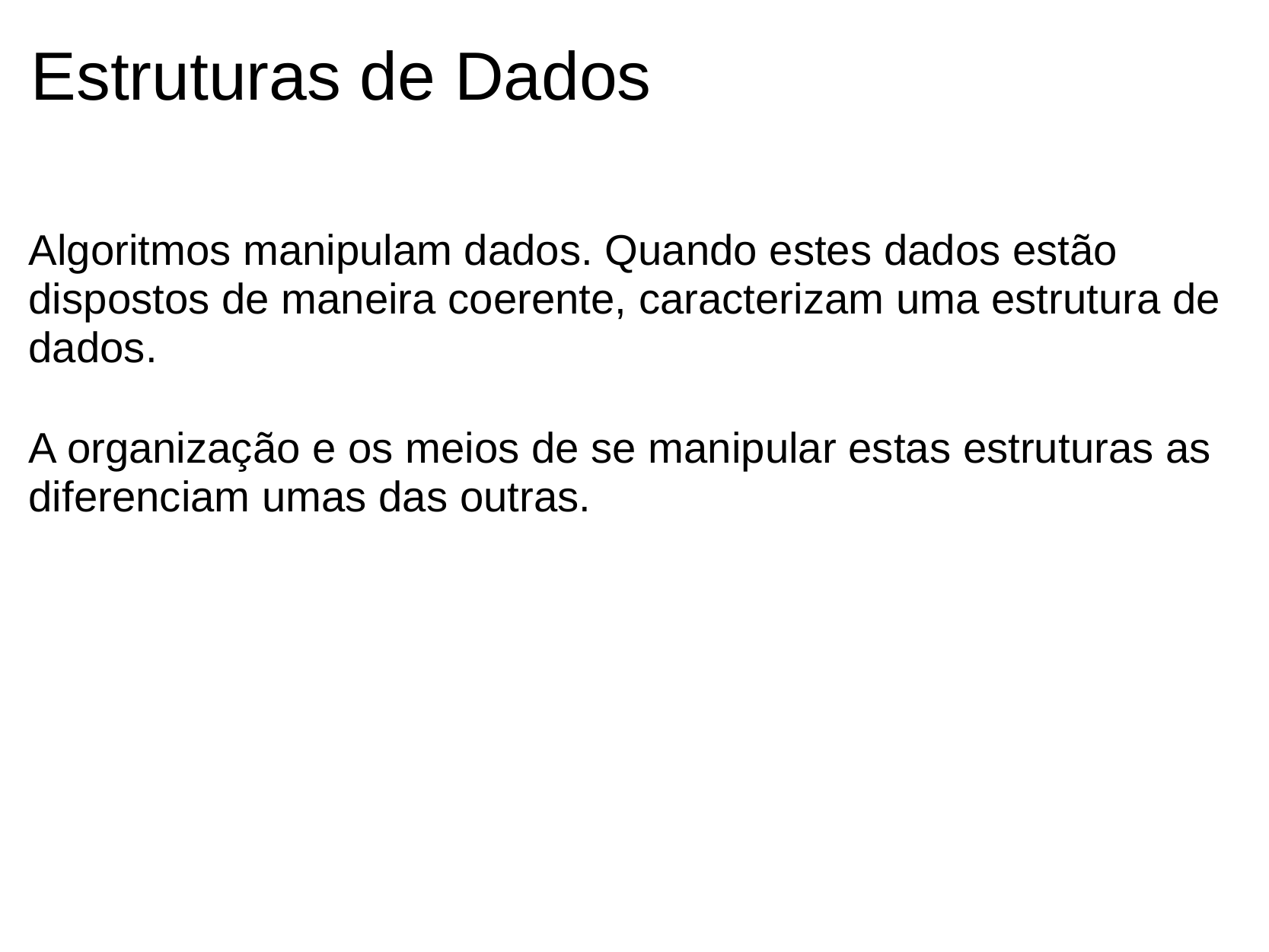

Estruturas de Dados
Algoritmos manipulam dados. Quando estes dados estão dispostos de maneira coerente, caracterizam uma estrutura de dados.

A organização e os meios de se manipular estas estruturas as diferenciam umas das outras.